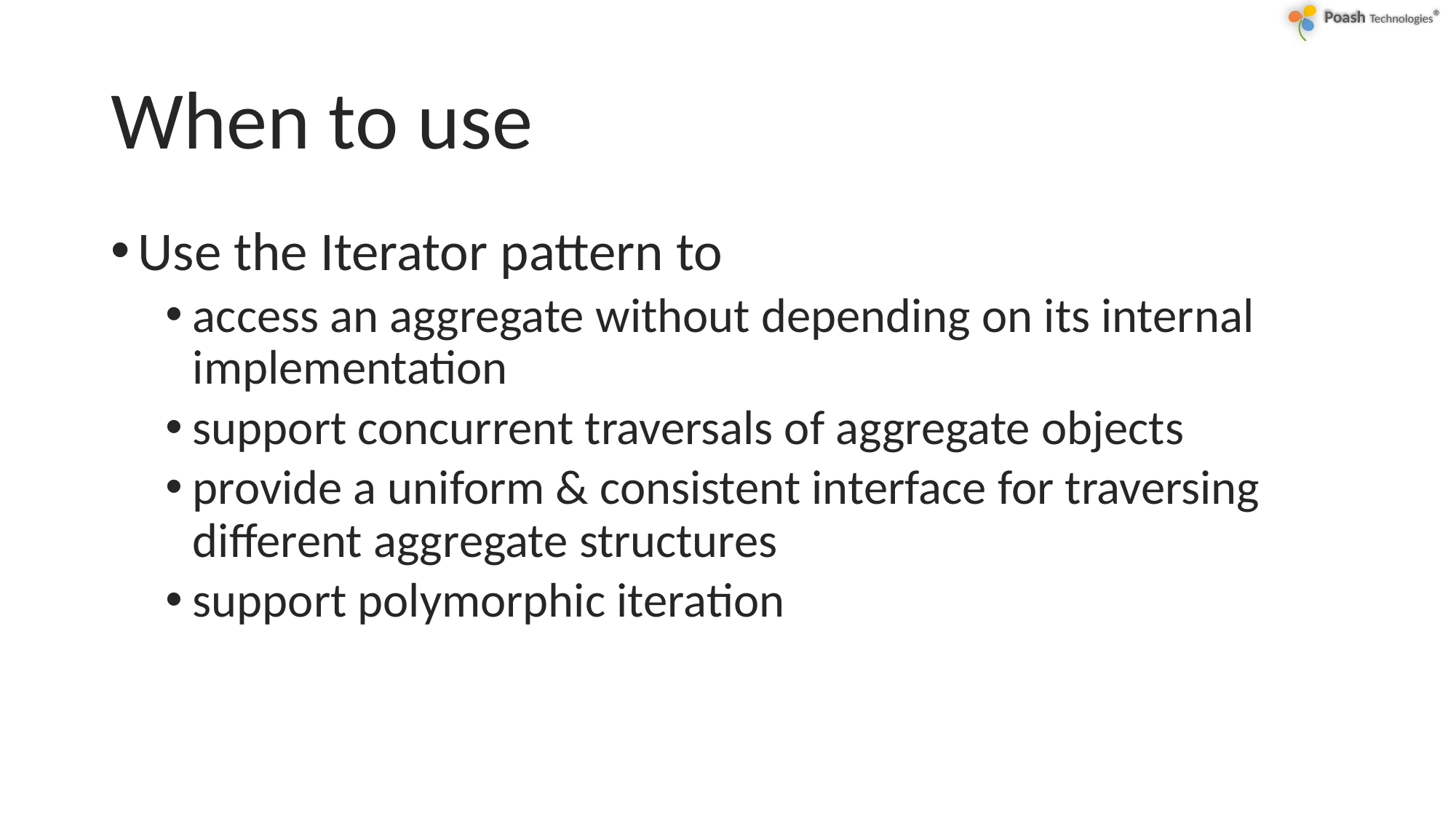

# When to use
Use the Iterator pattern to
access an aggregate without depending on its internal implementation
support concurrent traversals of aggregate objects
provide a uniform & consistent interface for traversing different aggregate structures
support polymorphic iteration